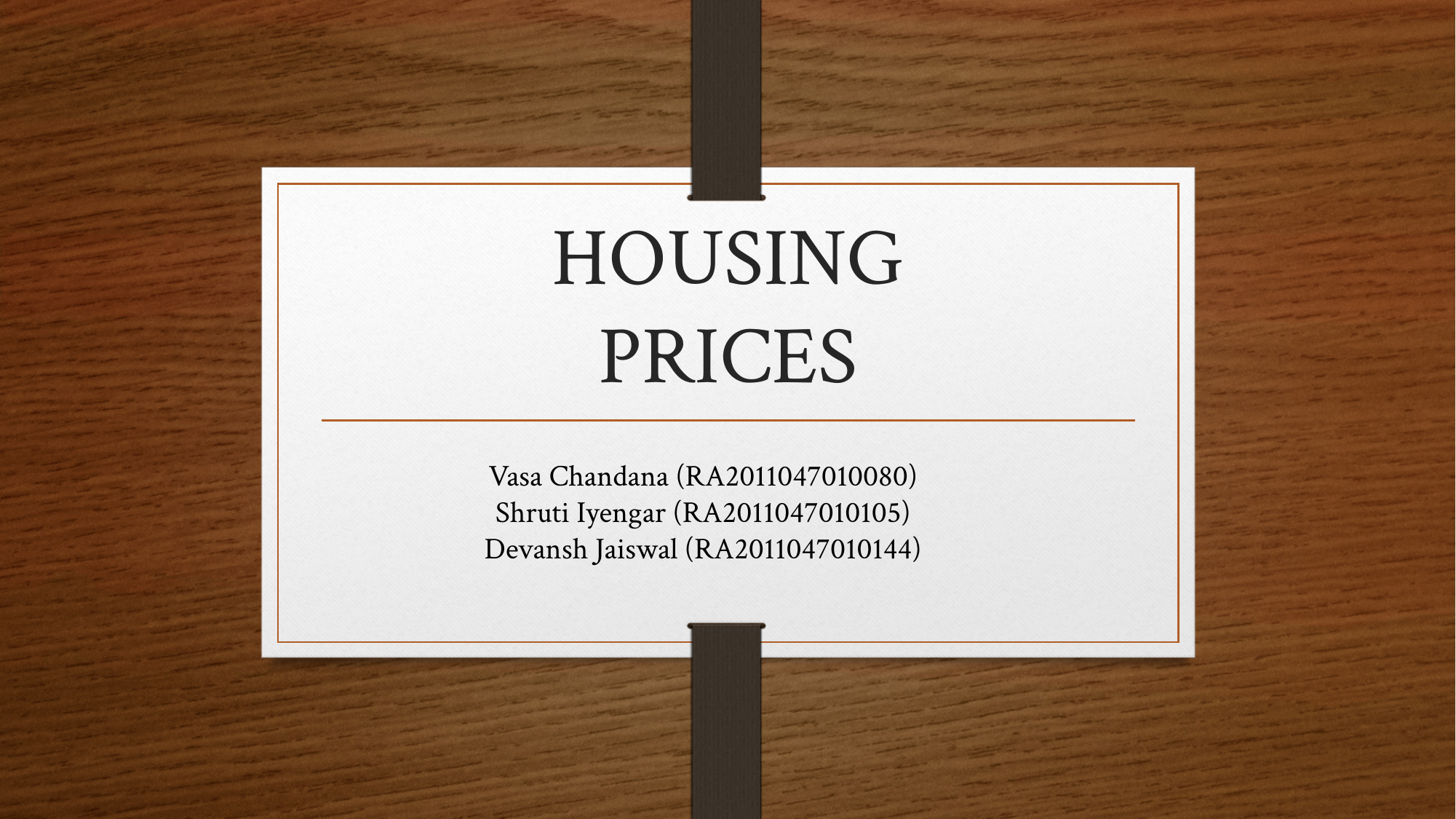

# HOUSING PRICES
Vasa Chandana (RA2011047010080)
Shruti Iyengar (RA2011047010105)
Devansh Jaiswal (RA2011047010144)